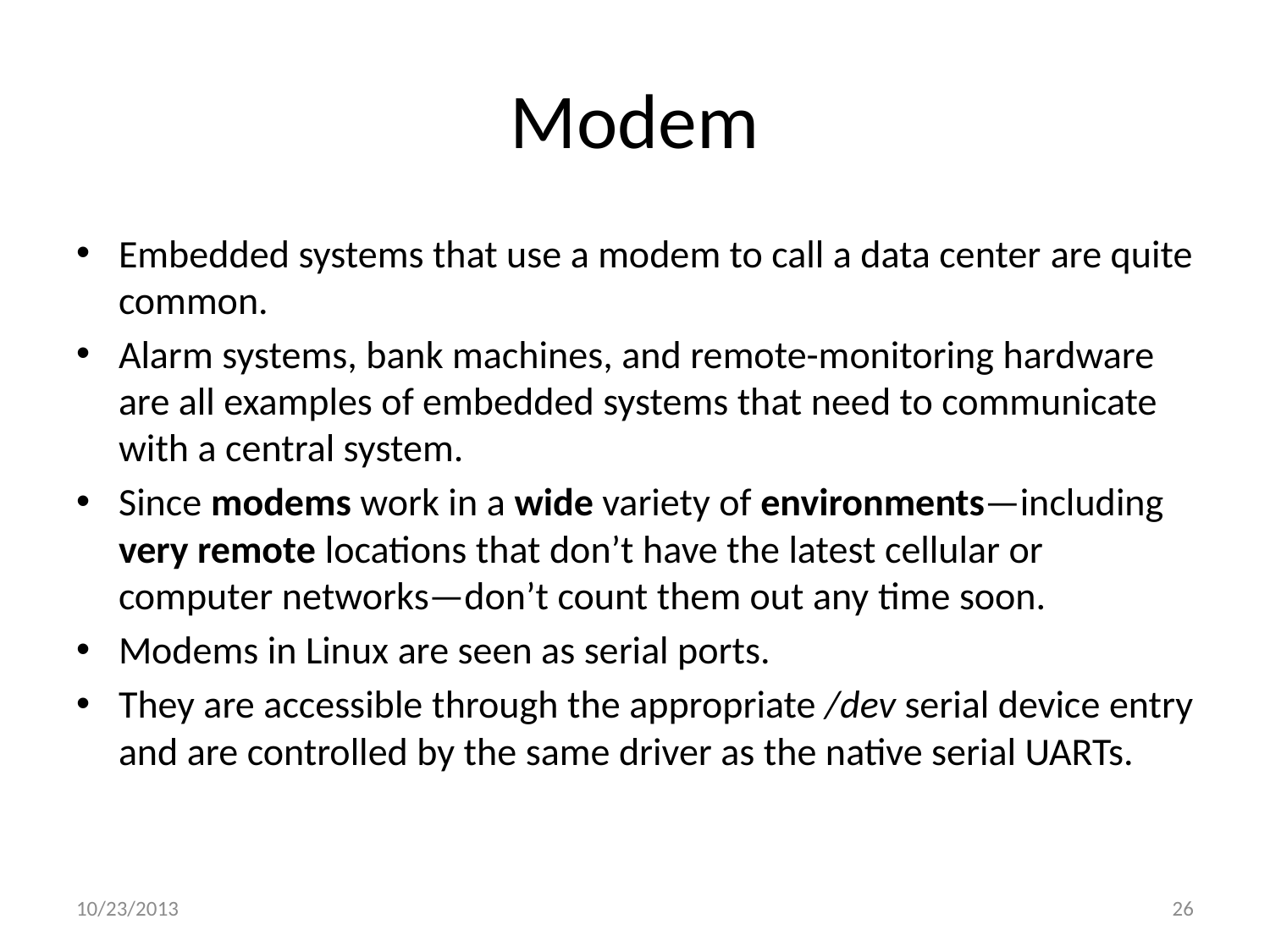

# Modem
Embedded systems that use a modem to call a data center are quite common.
Alarm systems, bank machines, and remote-monitoring hardware are all examples of embedded systems that need to communicate with a central system.
Since modems work in a wide variety of environments—including very remote locations that don’t have the latest cellular or computer networks—don’t count them out any time soon.
Modems in Linux are seen as serial ports.
They are accessible through the appropriate /dev serial device entry and are controlled by the same driver as the native serial UARTs.
10/23/2013
26